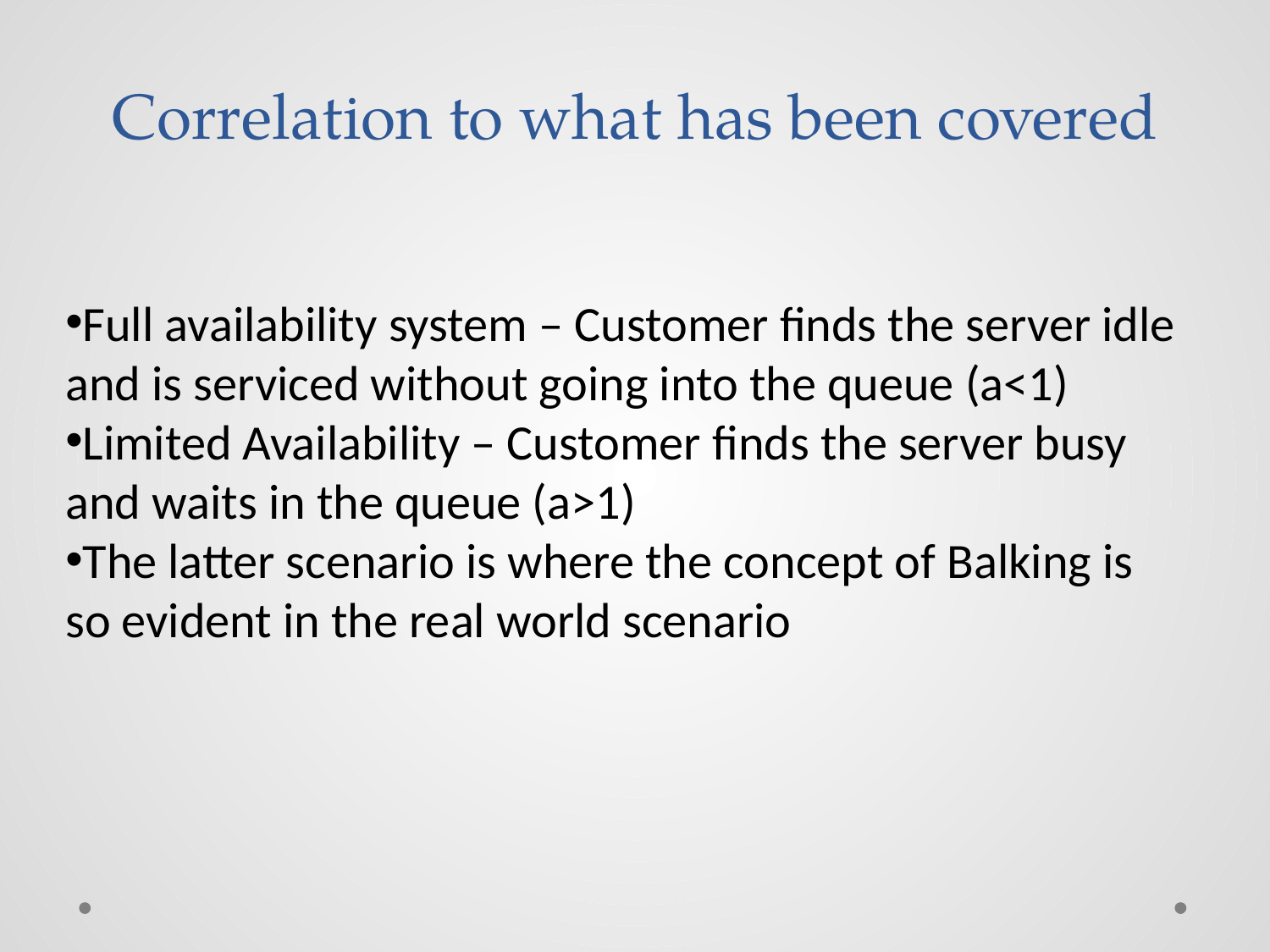

# Correlation to what has been covered
Full availability system – Customer finds the server idle and is serviced without going into the queue (a<1)
Limited Availability – Customer finds the server busy and waits in the queue (a>1)
The latter scenario is where the concept of Balking is so evident in the real world scenario